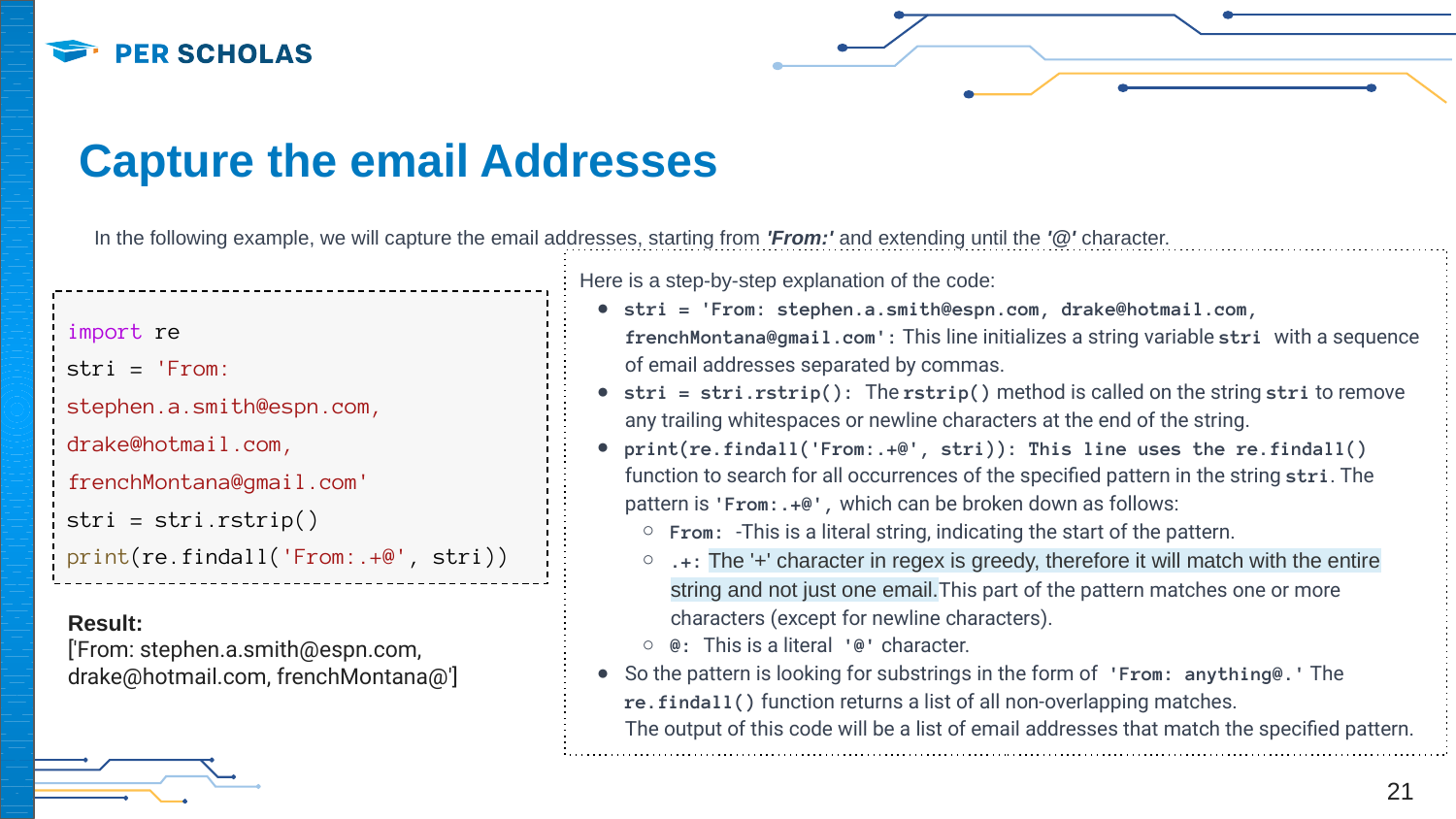

# Capture the email Addresses
In the following example, we will capture the email addresses, starting from 'From:' and extending until the '@' character.
Here is a step-by-step explanation of the code:
stri = 'From: stephen.a.smith@espn.com, drake@hotmail.com, frenchMontana@gmail.com': This line initializes a string variable stri with a sequence of email addresses separated by commas.
stri = stri.rstrip(): The rstrip() method is called on the string stri to remove any trailing whitespaces or newline characters at the end of the string.
print(re.findall('From:.+@', stri)): This line uses the re.findall() function to search for all occurrences of the specified pattern in the string stri. The pattern is 'From:.+@', which can be broken down as follows:
From: -This is a literal string, indicating the start of the pattern.
.+: The '+' character in regex is greedy, therefore it will match with the entire string and not just one email.This part of the pattern matches one or more characters (except for newline characters).
@: This is a literal '@' character.
So the pattern is looking for substrings in the form of 'From: anything@.' The re.findall() function returns a list of all non-overlapping matches.
The output of this code will be a list of email addresses that match the specified pattern.
import re
stri = 'From: stephen.a.smith@espn.com, drake@hotmail.com, frenchMontana@gmail.com'
stri = stri.rstrip()
print(re.findall('From:.+@', stri))
Result:
['From: stephen.a.smith@espn.com, drake@hotmail.com, frenchMontana@']
21